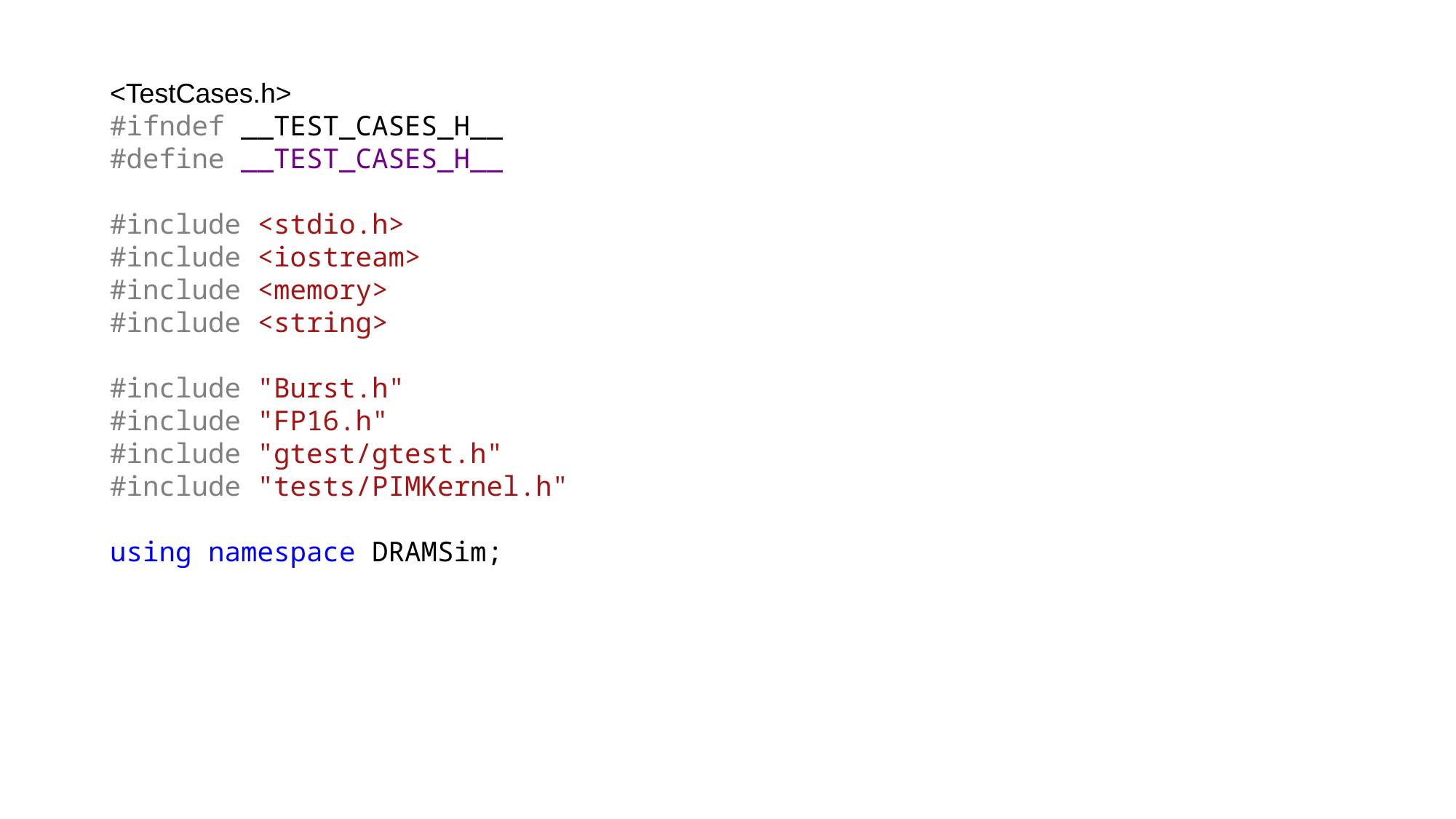

<TestCases.h>
#ifndef __TEST_CASES_H__
#define __TEST_CASES_H__

#include <stdio.h>
#include <iostream>
#include <memory>
#include <string>

#include "Burst.h"
#include "FP16.h"
#include "gtest/gtest.h"
#include "tests/PIMKernel.h"

using namespace DRAMSim;